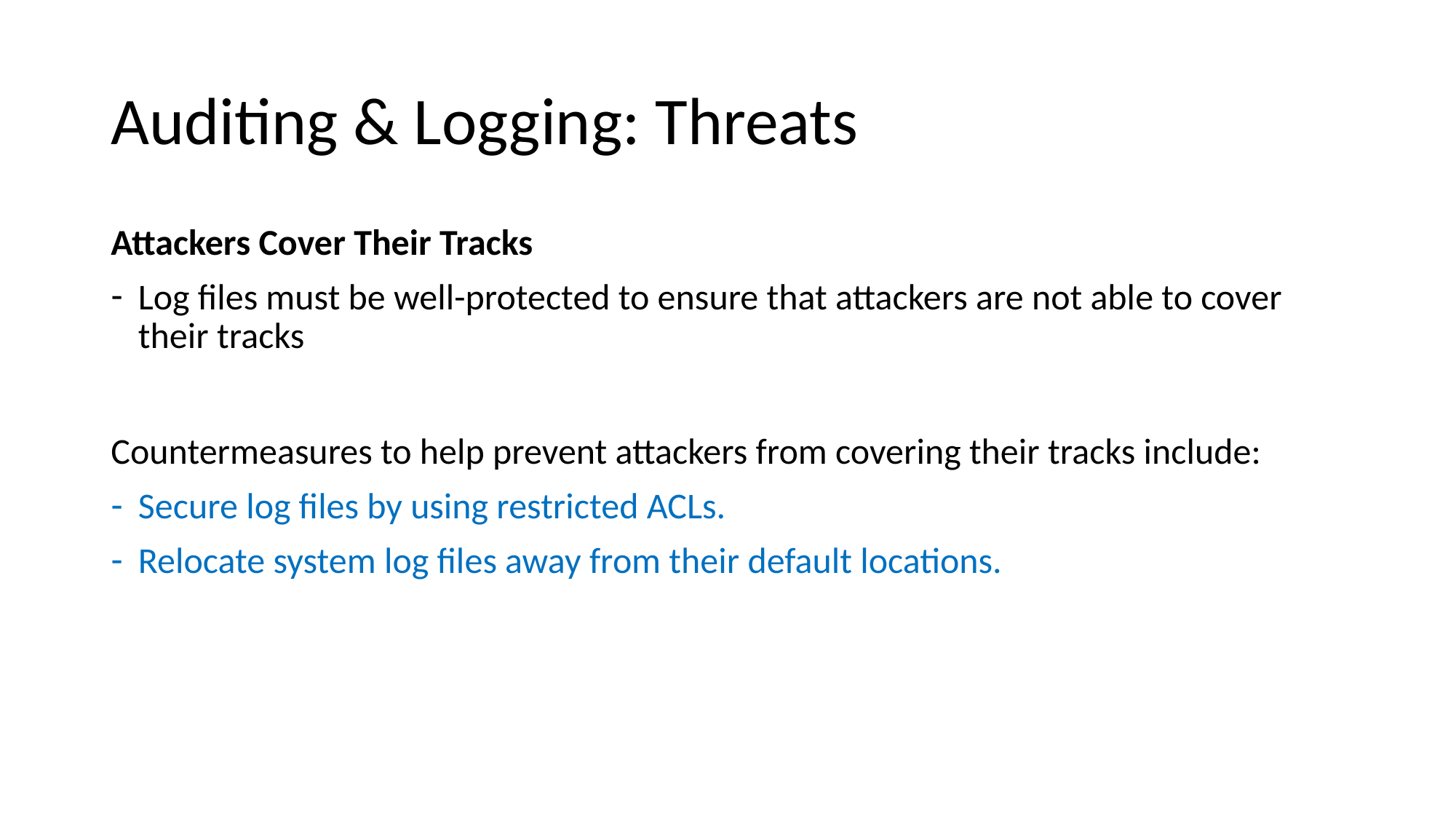

# Auditing & Logging: Threats
Attackers Cover Their Tracks
Log files must be well-protected to ensure that attackers are not able to cover their tracks

Countermeasures to help prevent attackers from covering their tracks include:
Secure log files by using restricted ACLs.
Relocate system log files away from their default locations.